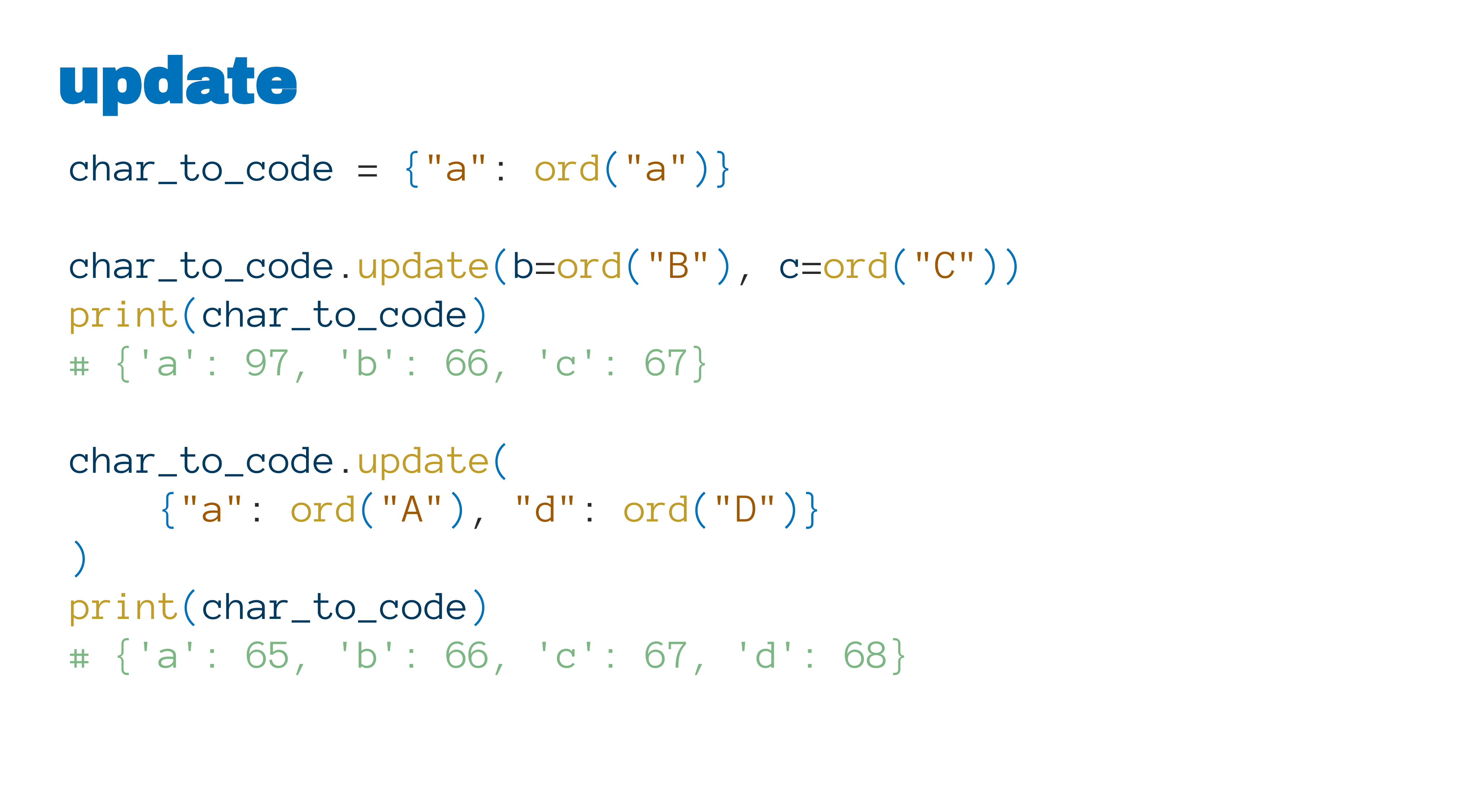

# update
char_to_code = {"a": ord("a")}

char_to_code.update(b=ord("B"), c=ord("C"))
print(char_to_code)
# {'a': 97, 'b': 66, 'c': 67}

char_to_code.update(
    {"a": ord("A"), "d": ord("D")}
)
print(char_to_code)
# {'a': 65, 'b': 66, 'c': 67, 'd': 68}
35